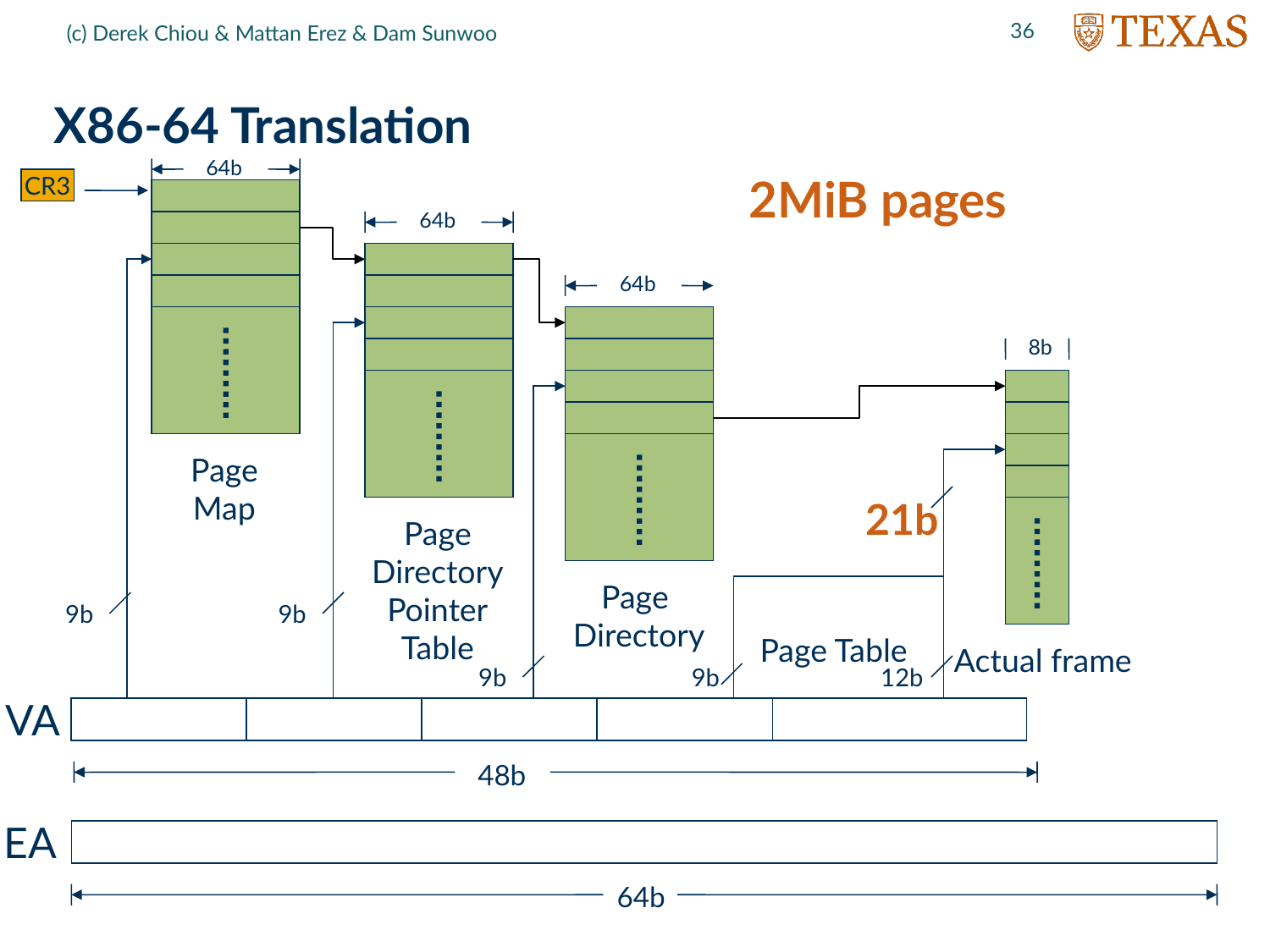

36
(c) Derek Chiou & Mattan Erez & Dam Sunwoo
# X86-64 Translation
64b

2MiB pages
CR3

64b

64b

8b

Page
Map

21b

Page
Directory
Pointer
Table

Page
Directory
9b

9b

Page Table
Actual frame
9b

12b

9b

VA

48b

EA

64b